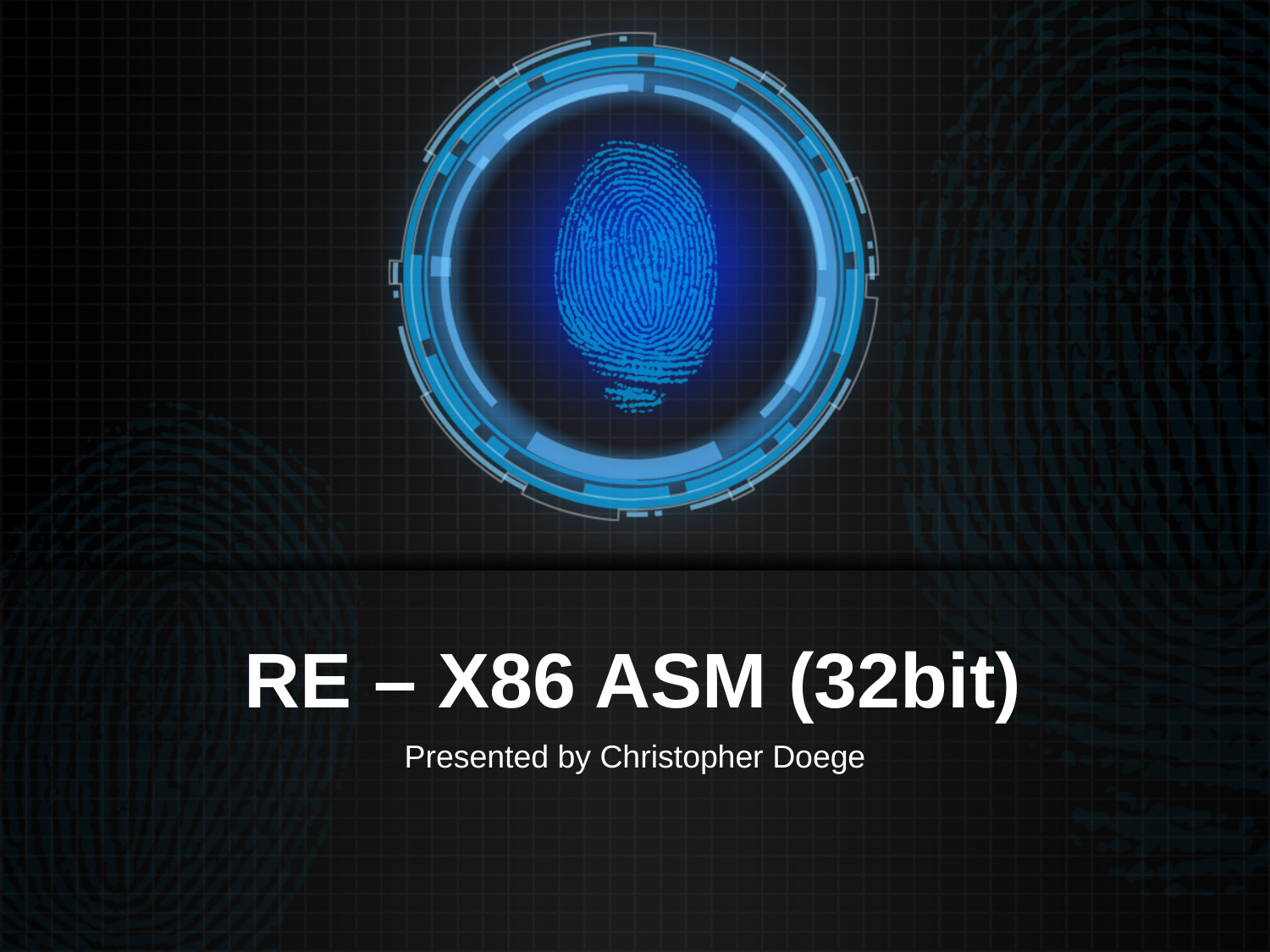

# RE – X86 ASM (32bit)
Presented by Christopher Doege